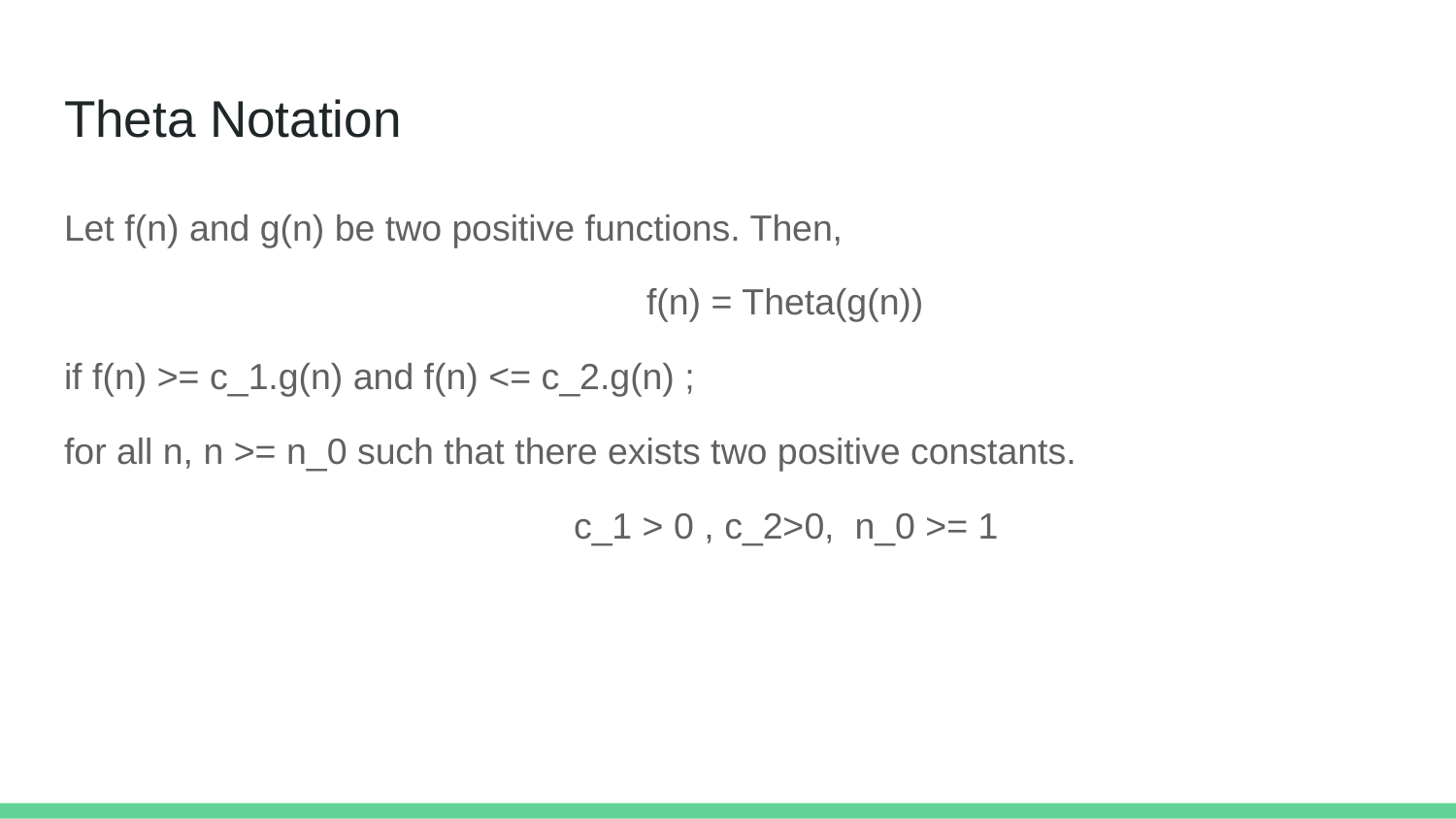

# Theta Notation
Let f(n) and g(n) be two positive functions. Then,
f(n) = Theta(g(n))
if f(n) >= c_1.g(n) and f(n) <= c_2.g(n) ;
for all n, n >= n_0 such that there exists two positive constants.
c_1 > 0 , c_2>0,  n_0 >= 1